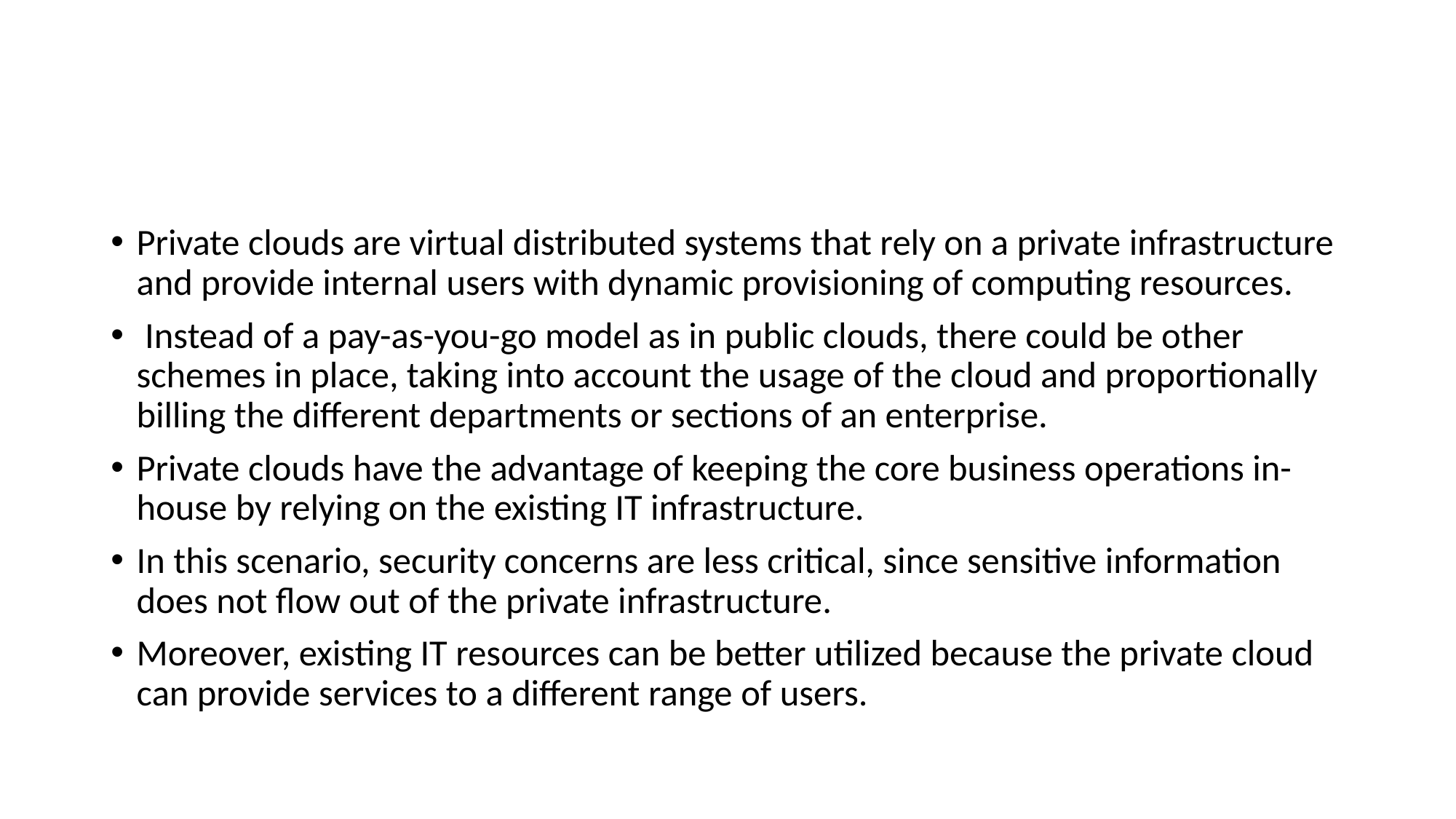

#
Private clouds are virtual distributed systems that rely on a private infrastructure and provide internal users with dynamic provisioning of computing resources.
 Instead of a pay-as-you-go model as in public clouds, there could be other schemes in place, taking into account the usage of the cloud and proportionally billing the different departments or sections of an enterprise.
Private clouds have the advantage of keeping the core business operations in-house by relying on the existing IT infrastructure.
In this scenario, security concerns are less critical, since sensitive information does not flow out of the private infrastructure.
Moreover, existing IT resources can be better utilized because the private cloud can provide services to a different range of users.